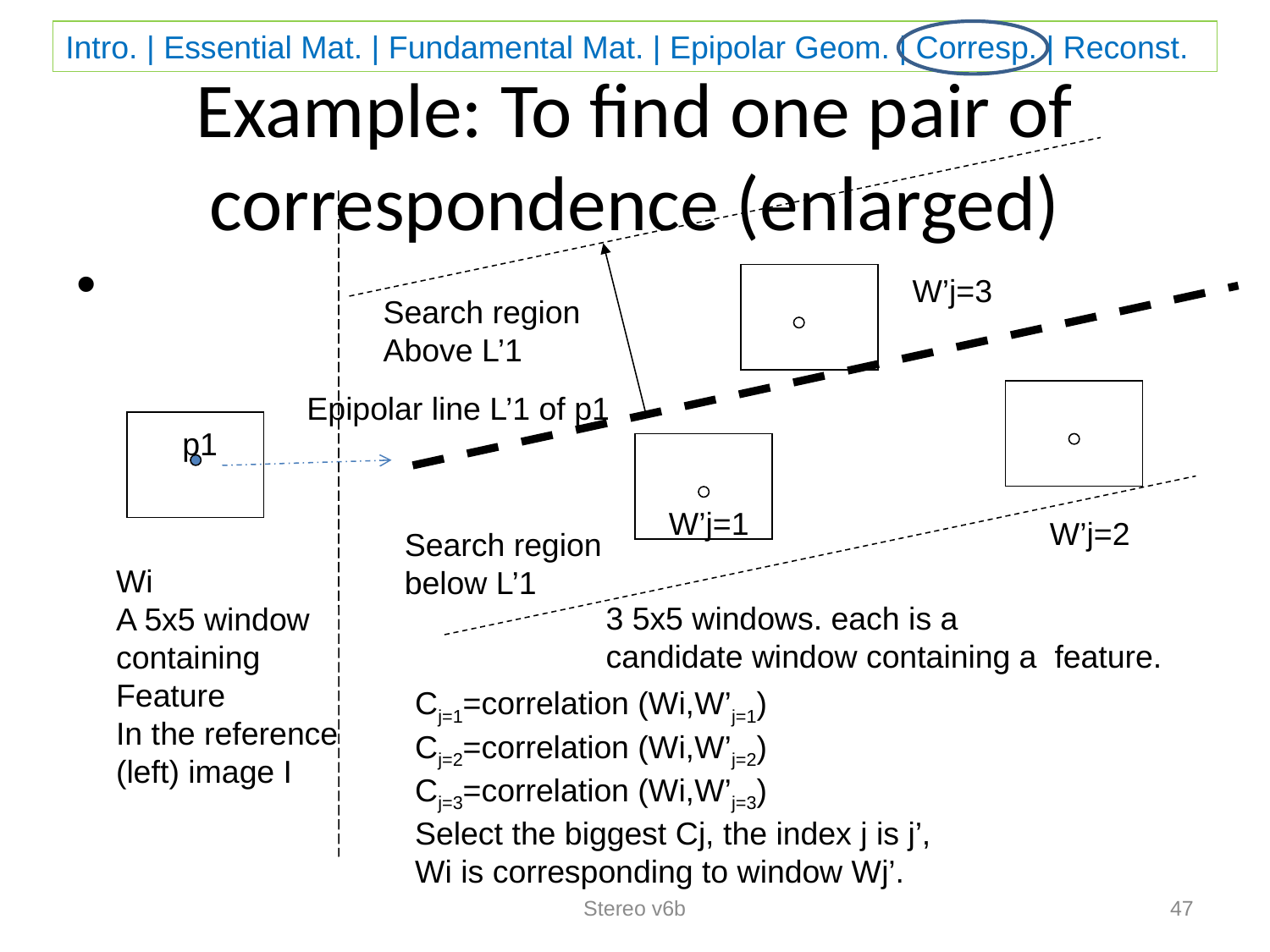

# Example: To find one pair of correspondence (enlarged)

W’j=3
Search region
Above L’1

Epipolar line L’1 of p1

p1

W’j=1
W’j=2
Search region
below L’1
Wi
A 5x5 window
containing
Feature
In the reference (left) image I

3 5x5 windows. each is a
candidate window containing a  feature.

Cj=1=correlation (Wi,W’j=1)
Cj=2=correlation (Wi,W’j=2)
Cj=3=correlation (Wi,W’j=3)
Select the biggest Cj, the index j is j’,
Wi is corresponding to window Wj’.
Stereo v6b
47